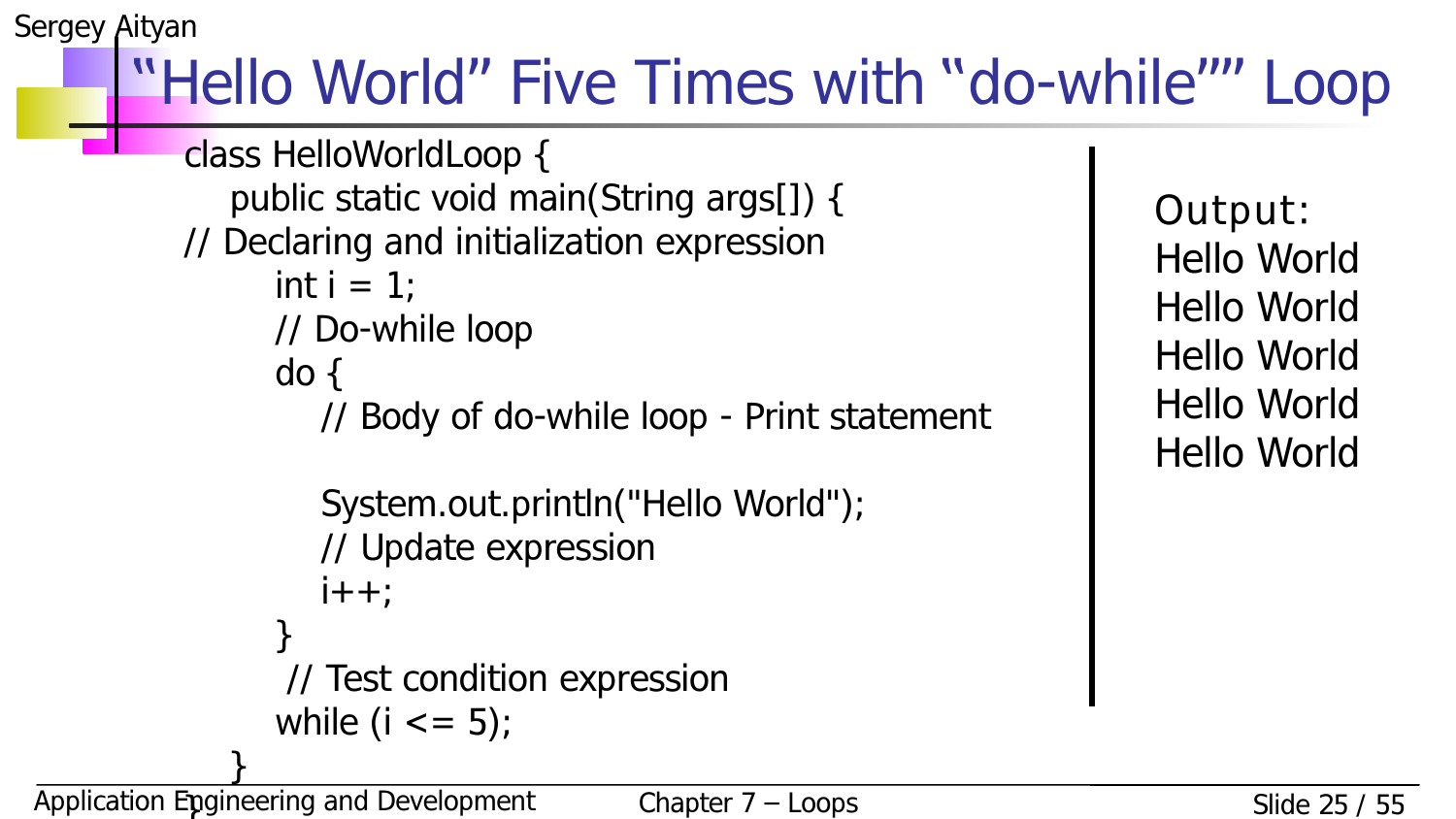

# “Hello World” Five Times with “do-while”” Loop
class HelloWorldLoop {
    public static void main(String args[]) {
// Declaring and initialization expression
        int i = 1;
        // Do-while loop
        do {
            // Body of do-while loop - Print statement
            System.out.println("Hello World");
            // Update expression
            i++;
        }
         // Test condition expression
        while (i <= 5);
    }
}

Output:
Hello World Hello World Hello World Hello World Hello World